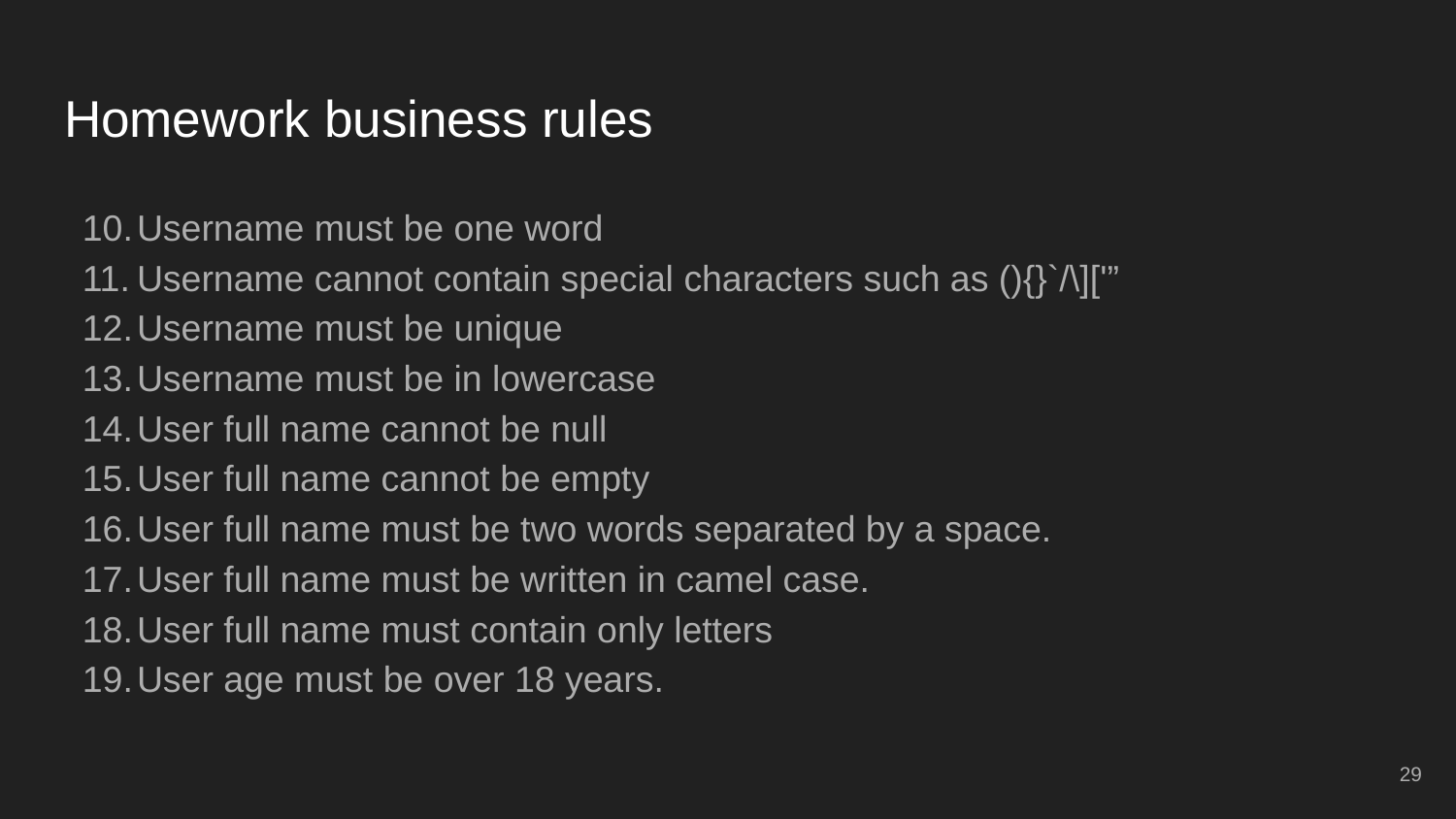

# Homework business rules
Username must be one word
Username cannot contain special characters such as (){}`/\]['”
Username must be unique
Username must be in lowercase
User full name cannot be null
User full name cannot be empty
User full name must be two words separated by a space.
User full name must be written in camel case.
User full name must contain only letters
User age must be over 18 years.
29